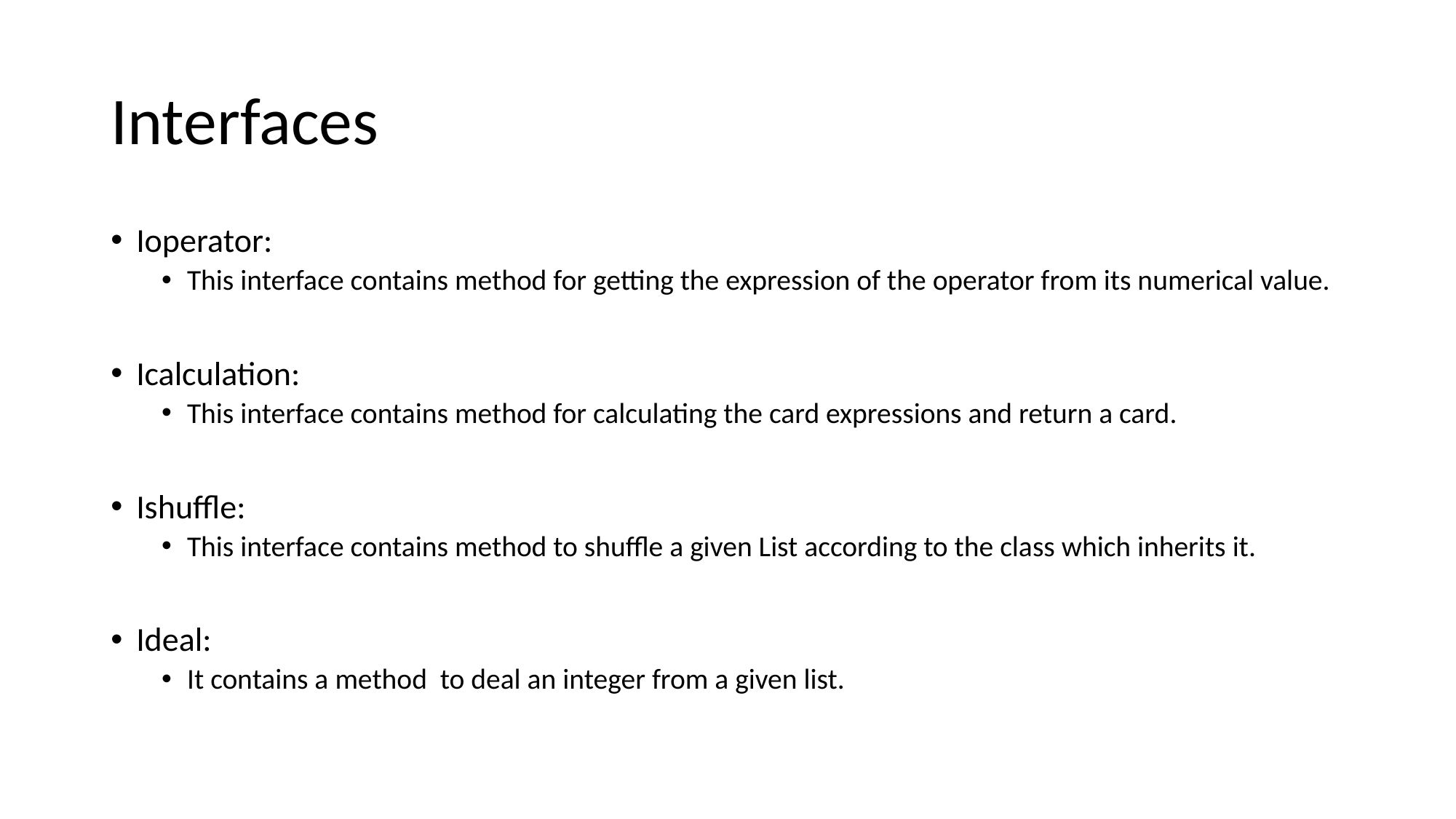

# Interfaces
Ioperator:
This interface contains method for getting the expression of the operator from its numerical value.

Icalculation:
This interface contains method for calculating the card expressions and return a card.

Ishuffle:
This interface contains method to shuffle a given List according to the class which inherits it.

Ideal:
It contains a method  to deal an integer from a given list.